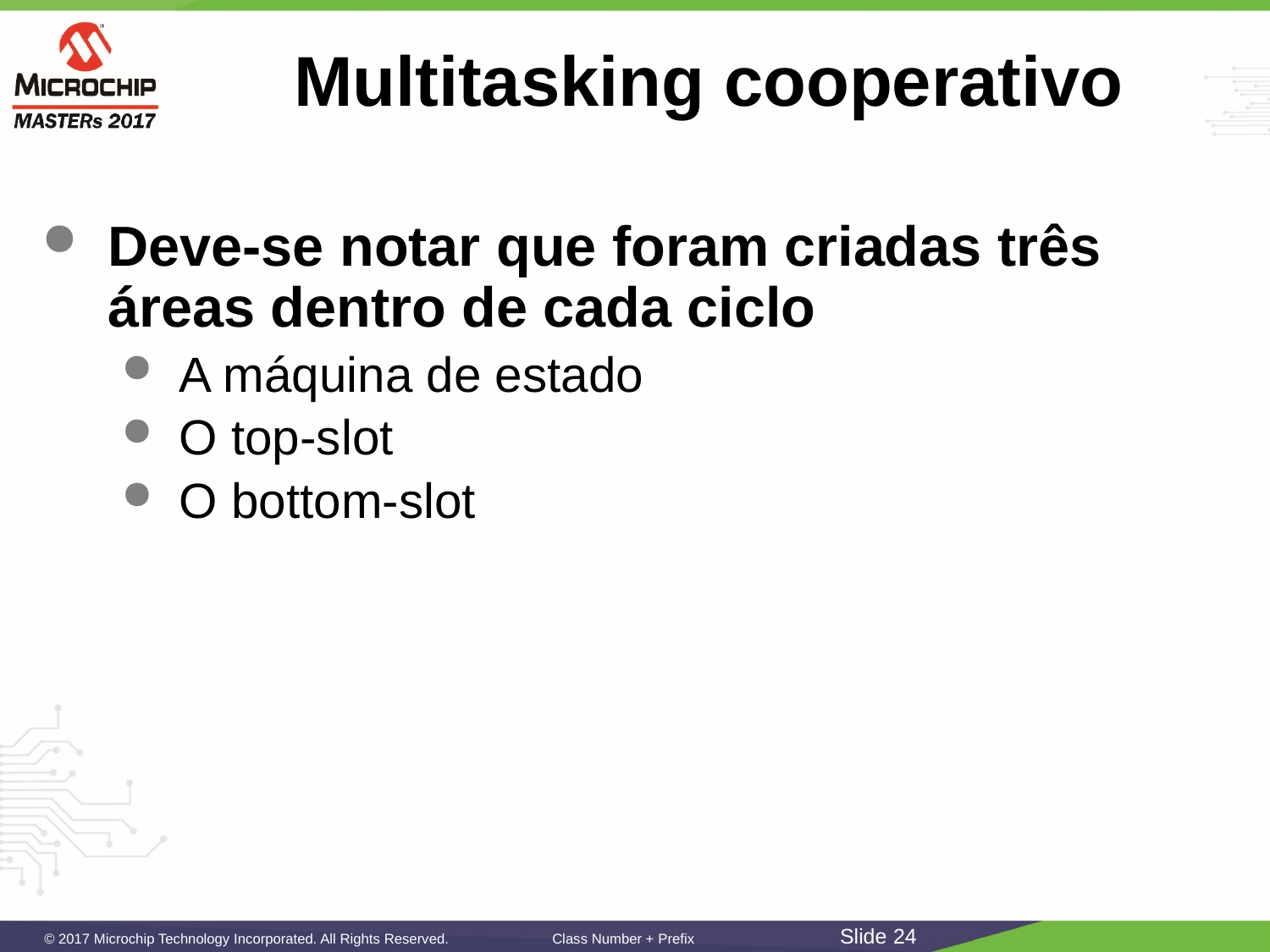

# Multitasking cooperativo
Deve-se notar que foram criadas três áreas dentro de cada ciclo
A máquina de estado
O top-slot
O bottom-slot